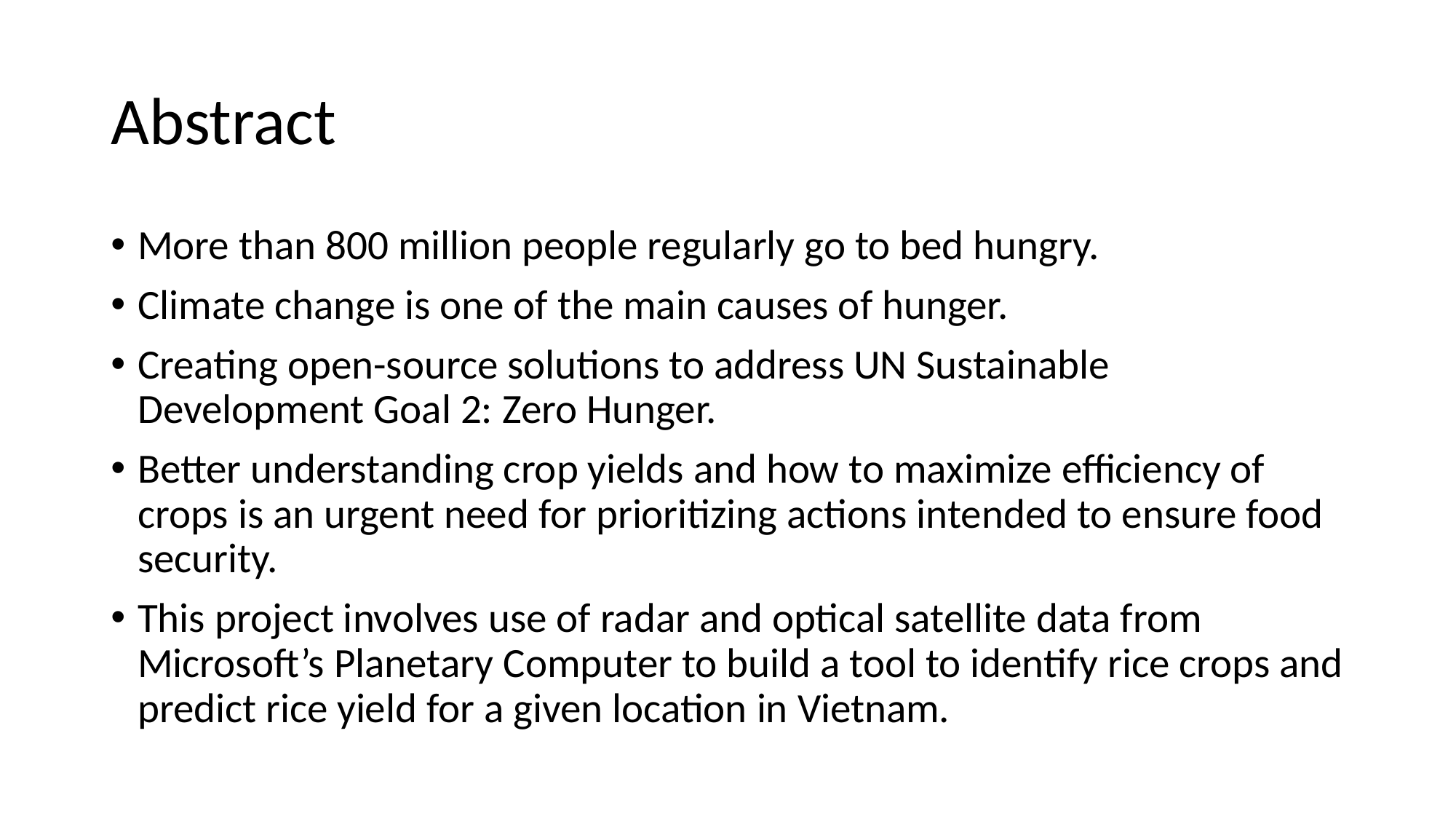

# Abstract
More than 800 million people regularly go to bed hungry.
Climate change is one of the main causes of hunger.
Creating open-source solutions to address UN Sustainable Development Goal 2: Zero Hunger.
Better understanding crop yields and how to maximize efficiency of crops is an urgent need for prioritizing actions intended to ensure food security.
This project involves use of radar and optical satellite data from Microsoft’s Planetary Computer to build a tool to identify rice crops and predict rice yield for a given location in Vietnam.